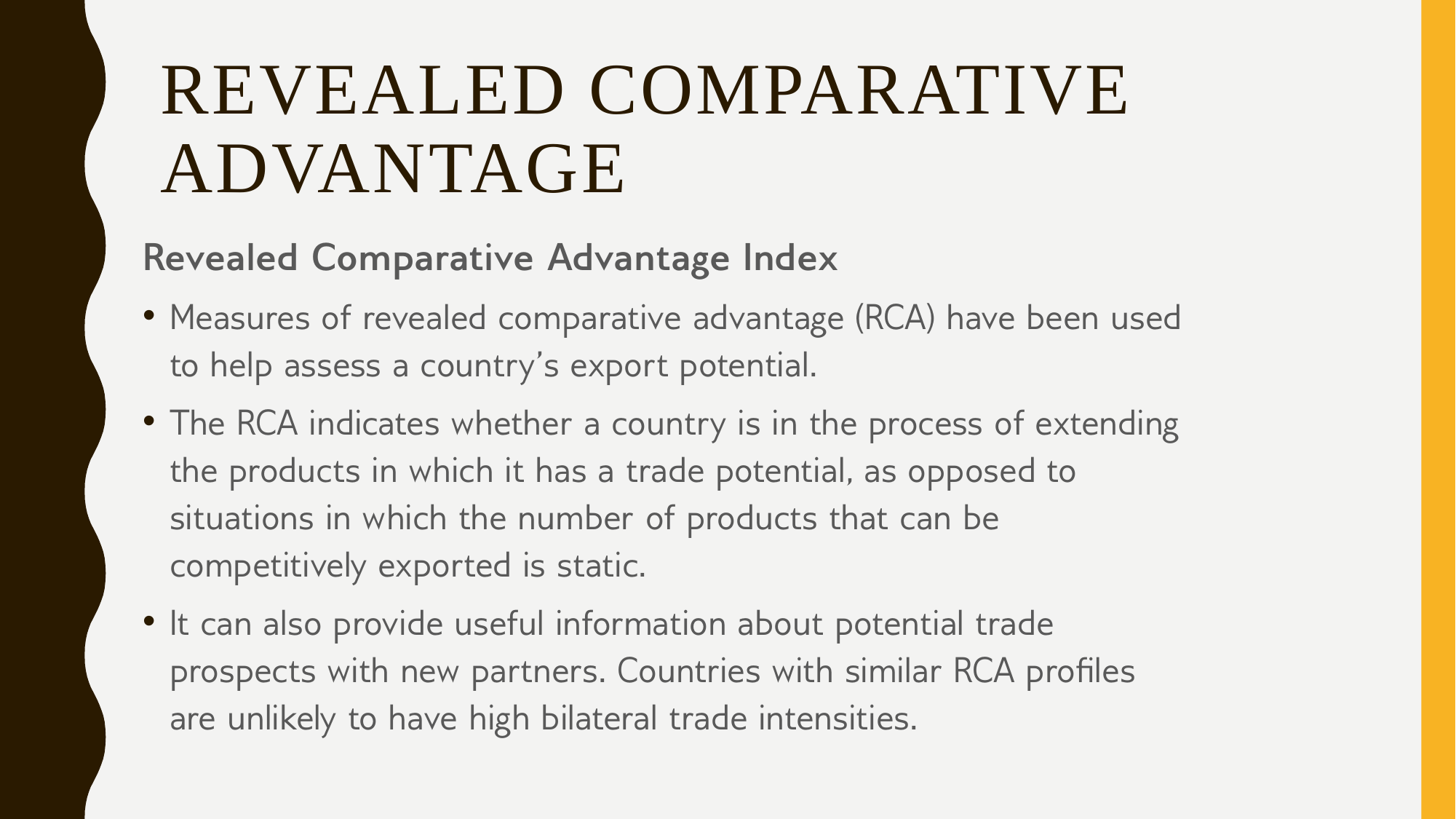

# Revealed Comparative Advantage
Revealed Comparative Advantage Index
Measures of revealed comparative advantage (RCA) have been used to help assess a country’s export potential.
The RCA indicates whether a country is in the process of extending the products in which it has a trade potential, as opposed to situations in which the number of products that can be competitively exported is static.
It can also provide useful information about potential trade prospects with new partners. Countries with similar RCA profiles are unlikely to have high bilateral trade intensities.